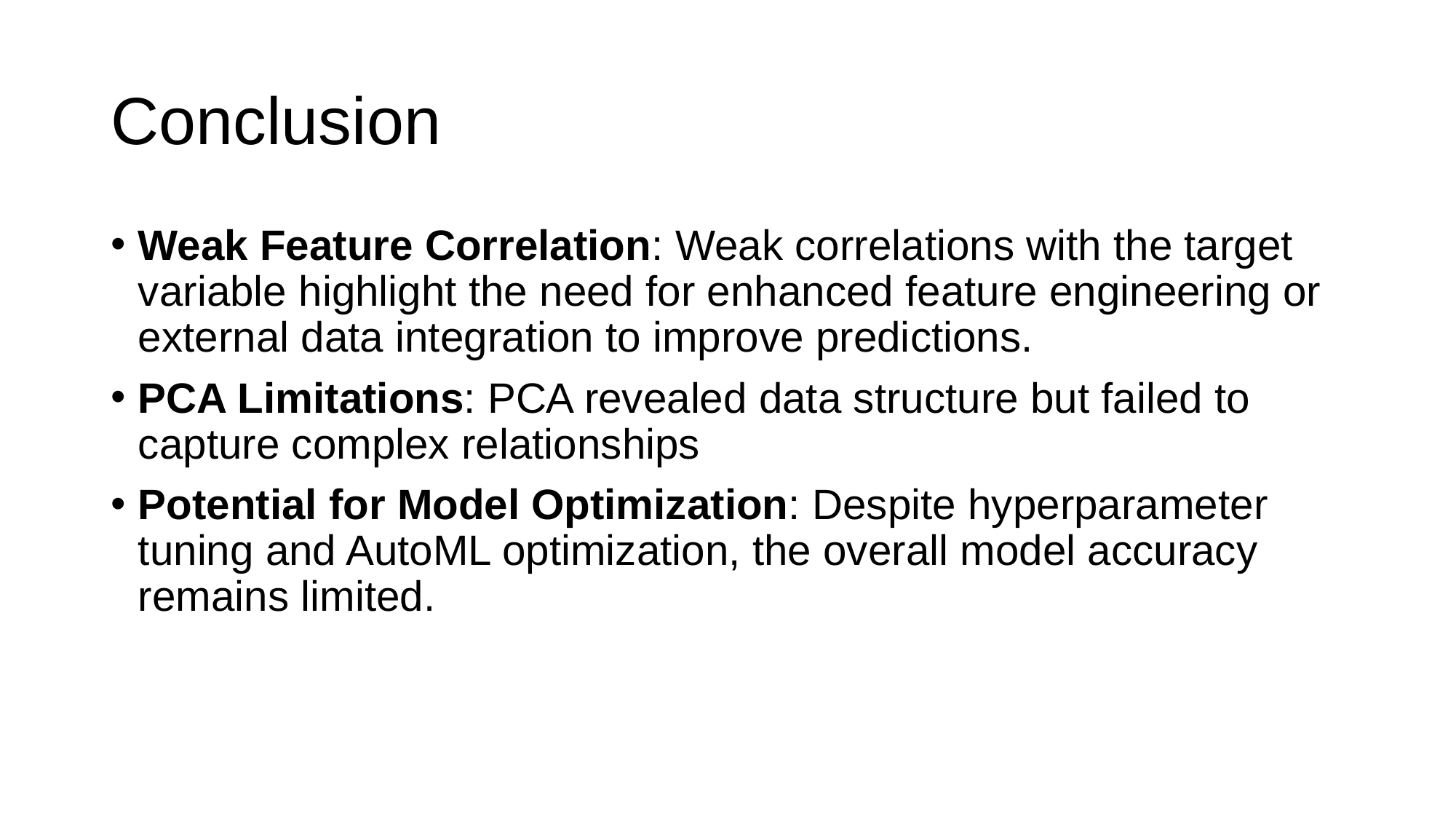

# Conclusion
Weak Feature Correlation: Weak correlations with the target variable highlight the need for enhanced feature engineering or external data integration to improve predictions.
PCA Limitations: PCA revealed data structure but failed to capture complex relationships
Potential for Model Optimization: Despite hyperparameter tuning and AutoML optimization, the overall model accuracy remains limited.